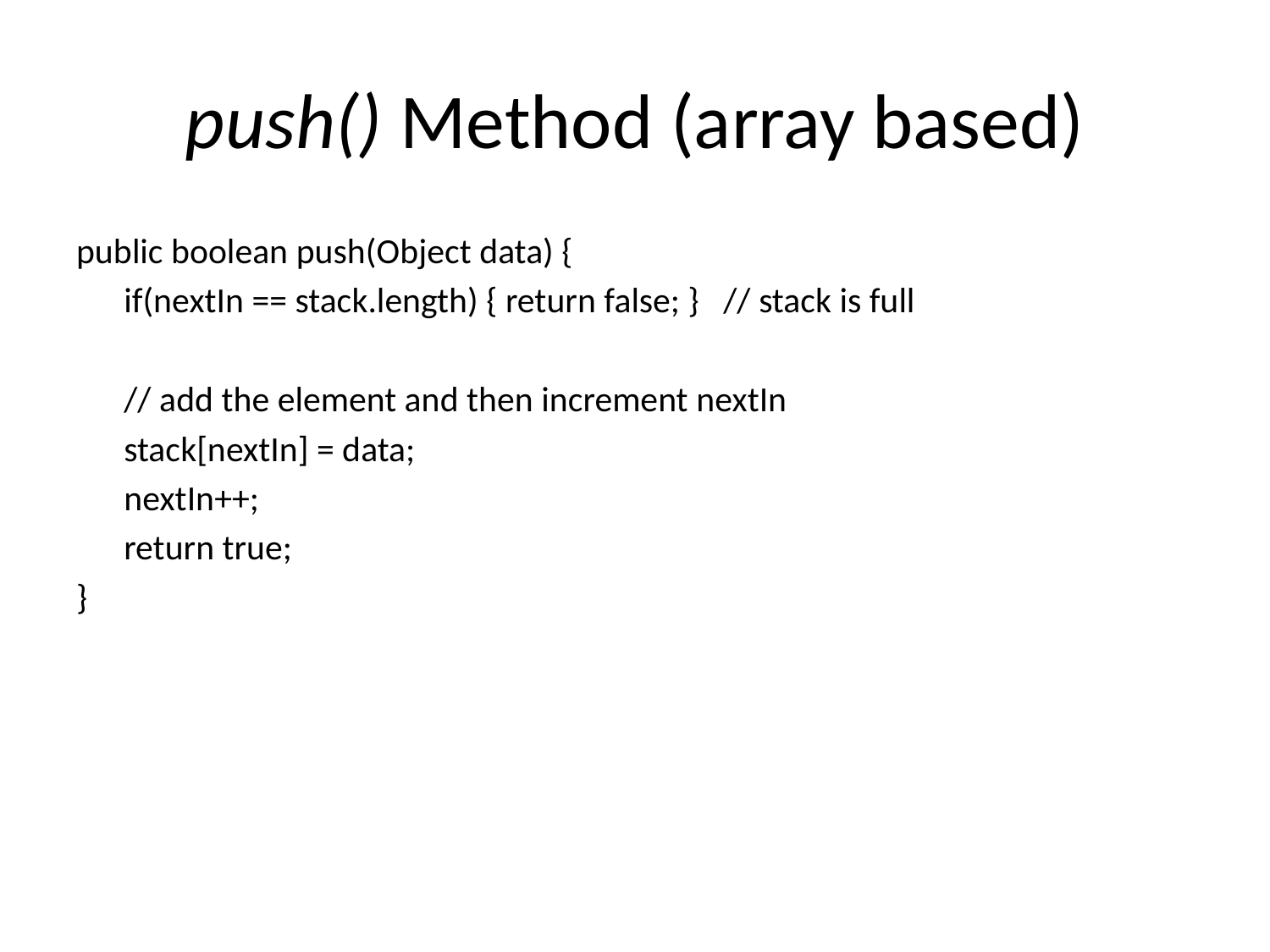

# push() Method (array based)
public boolean push(Object data) {
	if(nextIn == stack.length) { return false; }   // stack is full

	// add the element and then increment nextIn
	stack[nextIn] = data;
	nextIn++;
	return true;
}